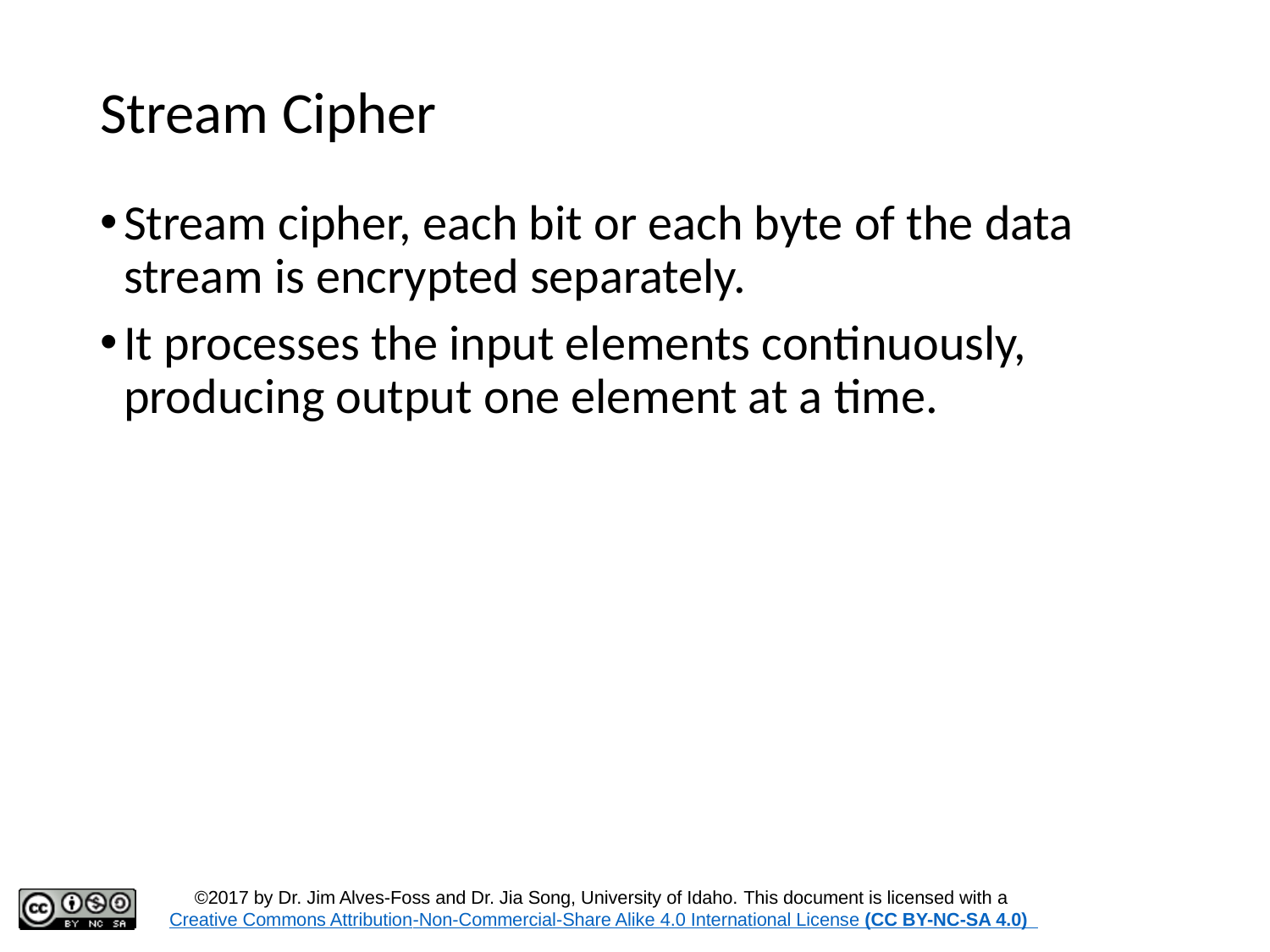

# Stream Cipher
Stream cipher, each bit or each byte of the data stream is encrypted separately.
It processes the input elements continuously, producing output one element at a time.